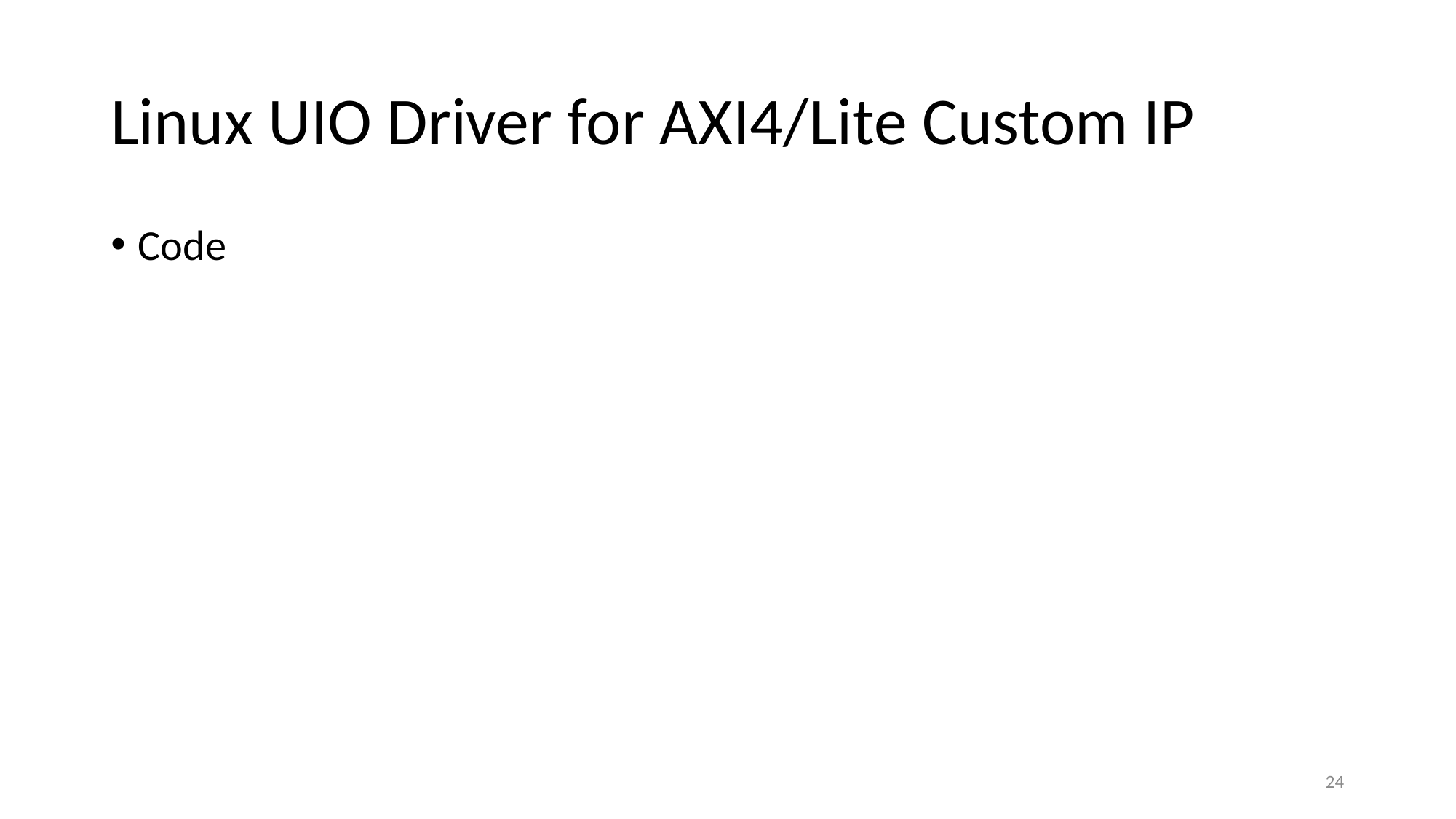

# Linux UIO Driver for AXI4/Lite Custom IP
Code

24